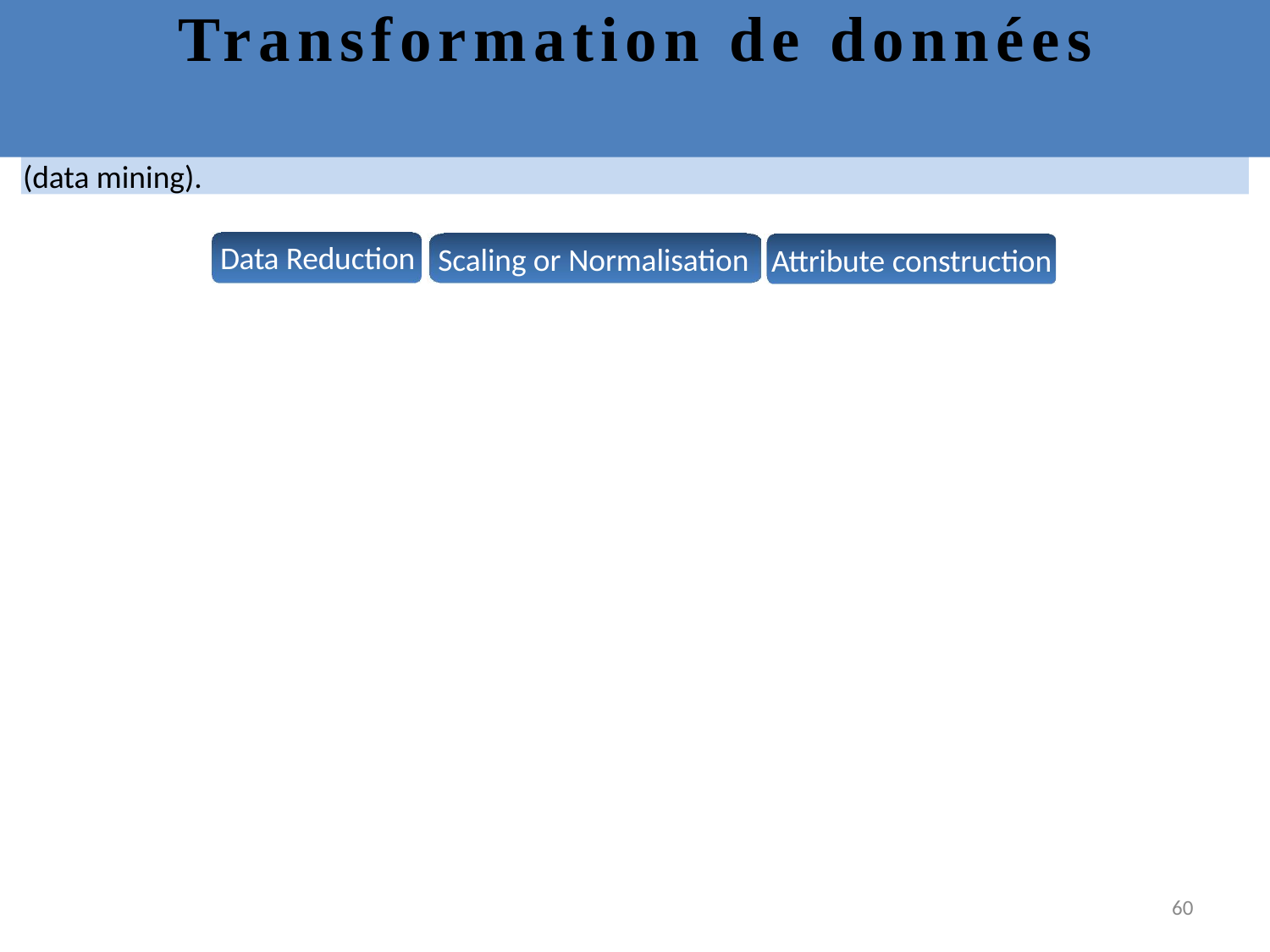

# Transformation de données
Les données sont transformées ou consolidées en des formes appropriées pour l'exploration (data mining).

Data Reduction

Scaling or Normalisation

Attribute construction
60